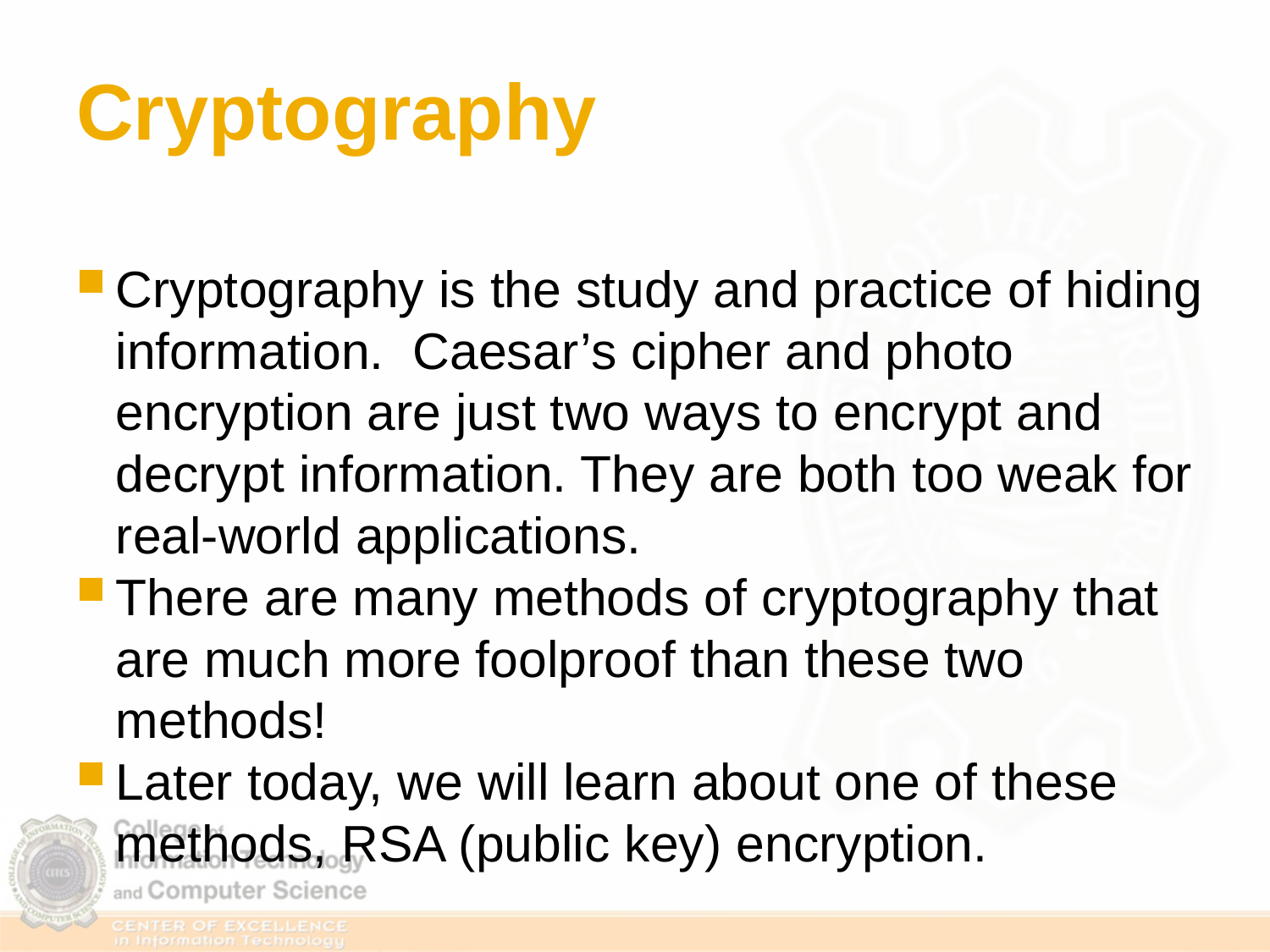

# Cryptography
Cryptography is the study and practice of hiding information.  Caesar’s cipher and photo encryption are just two ways to encrypt and decrypt information. They are both too weak for real-world applications.
There are many methods of cryptography that are much more foolproof than these two methods!
Later today, we will learn about one of these methods, RSA (public key) encryption.